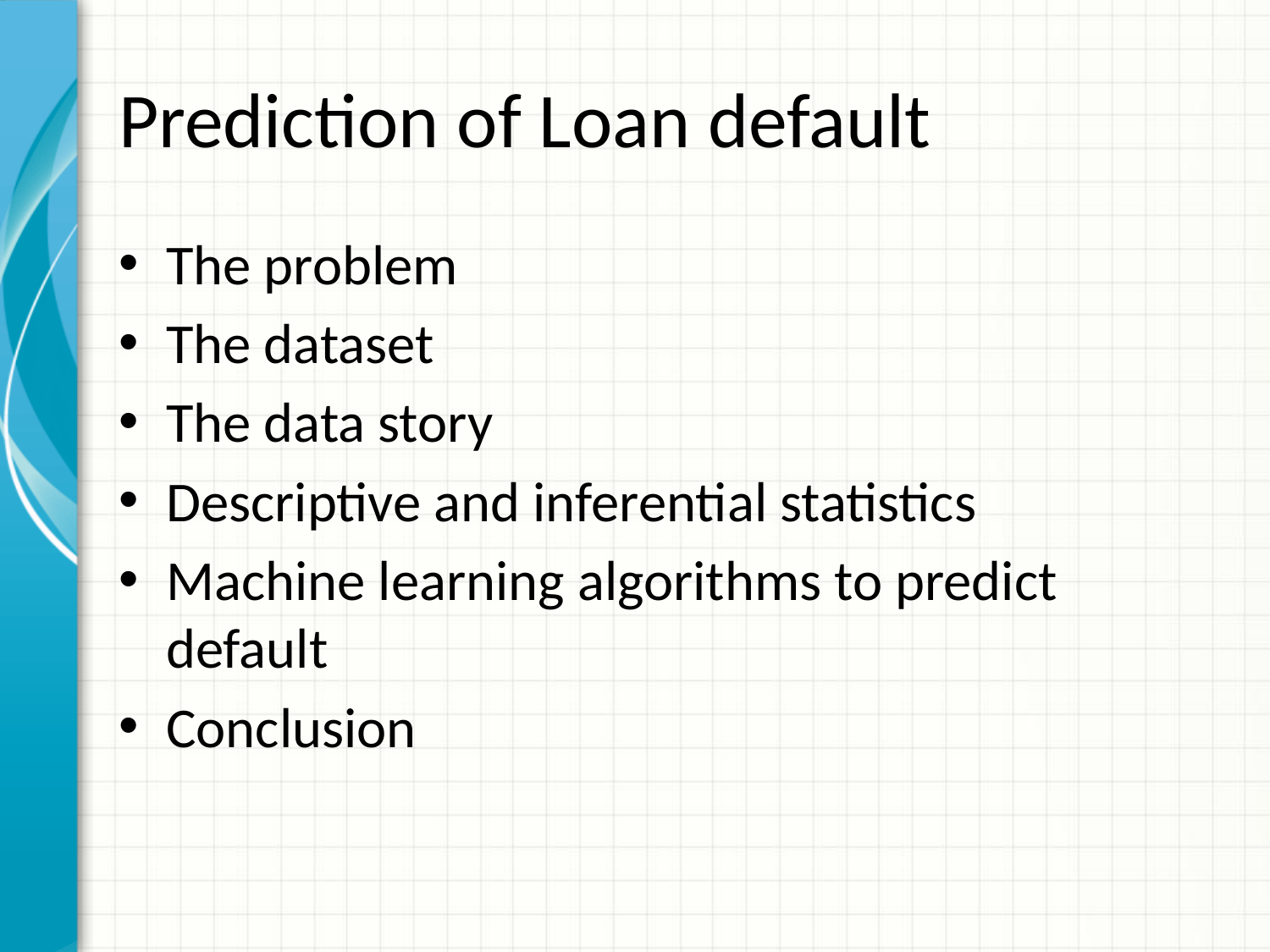

# Prediction of Loan default
The problem
The dataset
The data story
Descriptive and inferential statistics
Machine learning algorithms to predict default
Conclusion